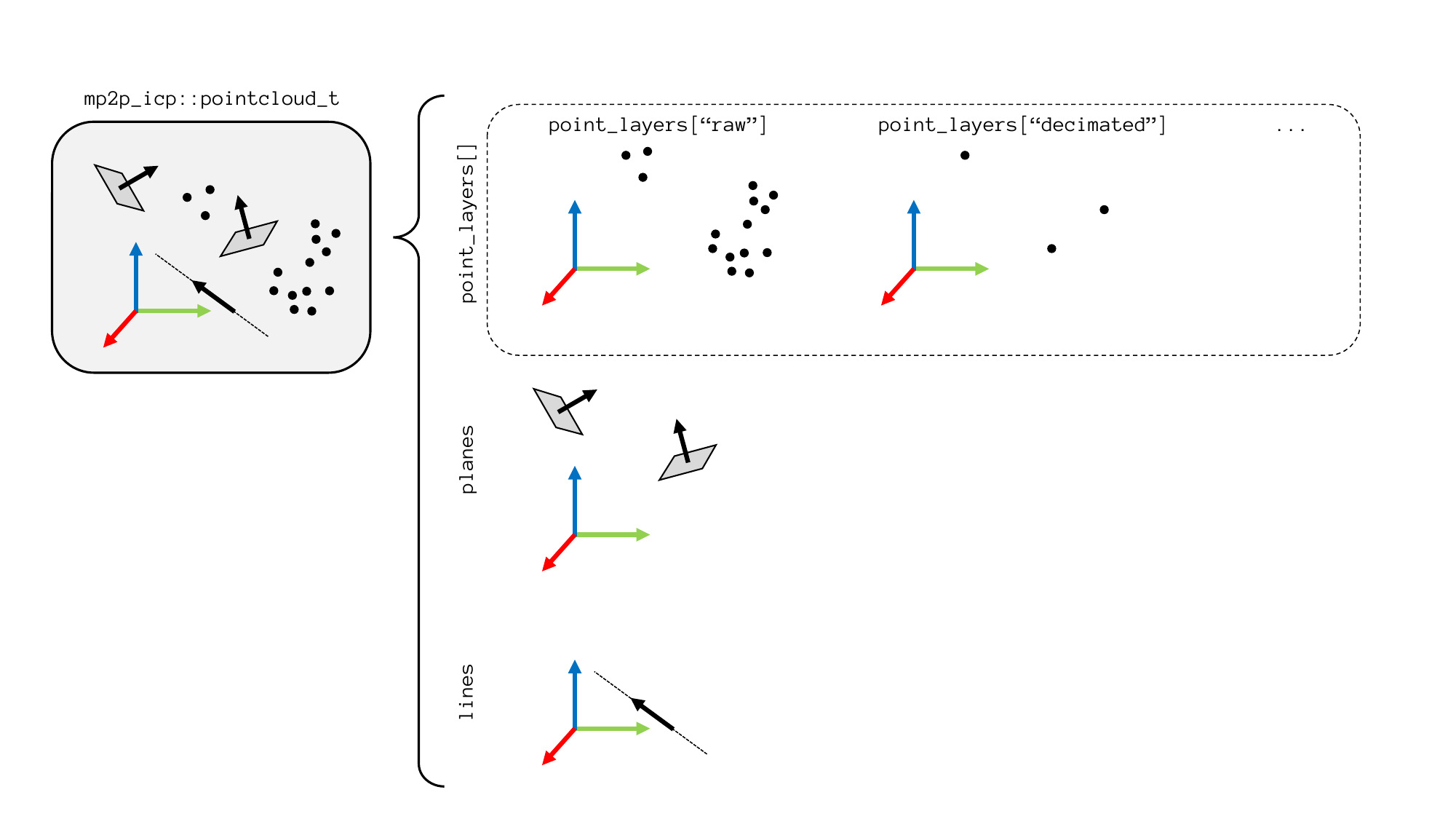

mp2p_icp::pointcloud_t

point_layers[“raw”]
point_layers[“decimated”]
...

point_layers[]

planes
lines